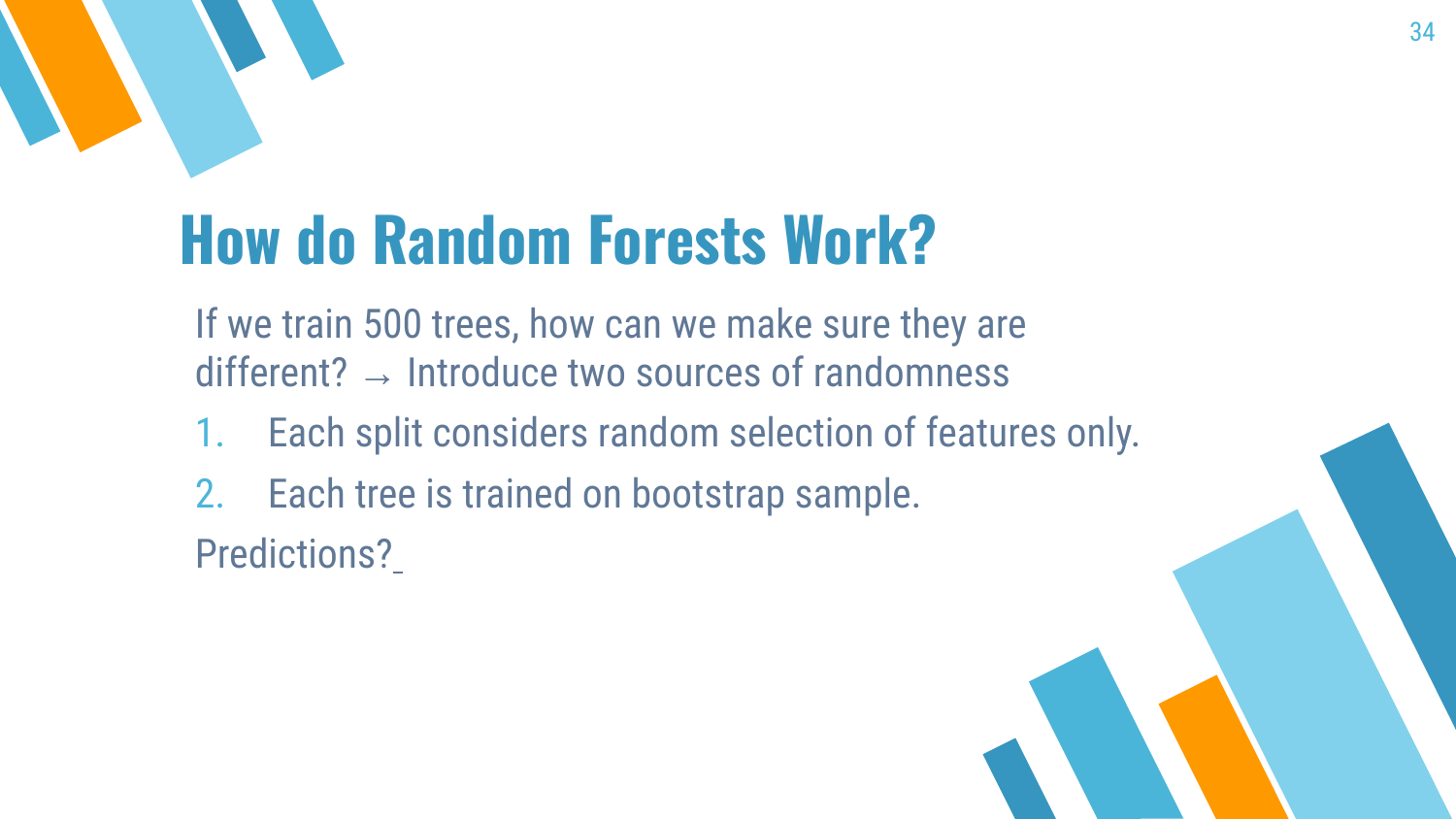

34
# How do Random Forests Work?
If we train 500 trees, how can we make sure they are different? → Introduce two sources of randomness
Each split considers random selection of features only.
Each tree is trained on bootstrap sample.
Predictions?